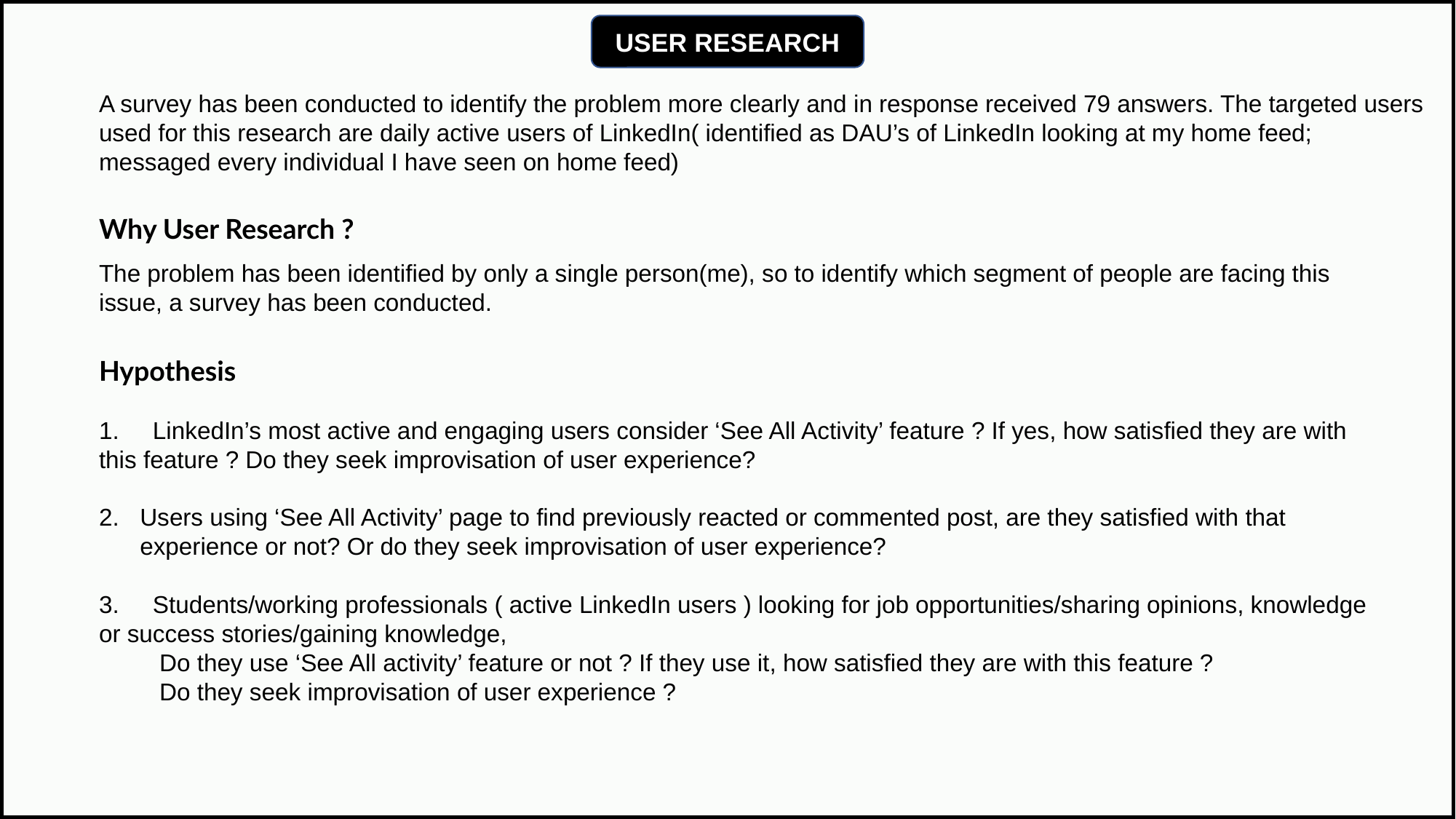

USER RESEARCH
A survey has been conducted to identify the problem more clearly and in response received 79 answers. The targeted users used for this research are daily active users of LinkedIn( identified as DAU’s of LinkedIn looking at my home feed; messaged every individual I have seen on home feed)
Why User Research ?
The problem has been identified by only a single person(me), so to identify which segment of people are facing this issue, a survey has been conducted.
Hypothesis
1.     LinkedIn’s most active and engaging users consider ‘See All Activity’ feature ? If yes, how satisfied they are with this feature ? Do they seek improvisation of user experience?

Users using ‘See All Activity’ page to find previously reacted or commented post, are they satisfied with that experience or not? Or do they seek improvisation of user experience?

3.     Students/working professionals ( active LinkedIn users ) looking for job opportunities/sharing opinions, knowledge or success stories/gaining knowledge,
         Do they use ‘See All activity’ feature or not ? If they use it, how satisfied they are with this feature ?
         Do they seek improvisation of user experience ?